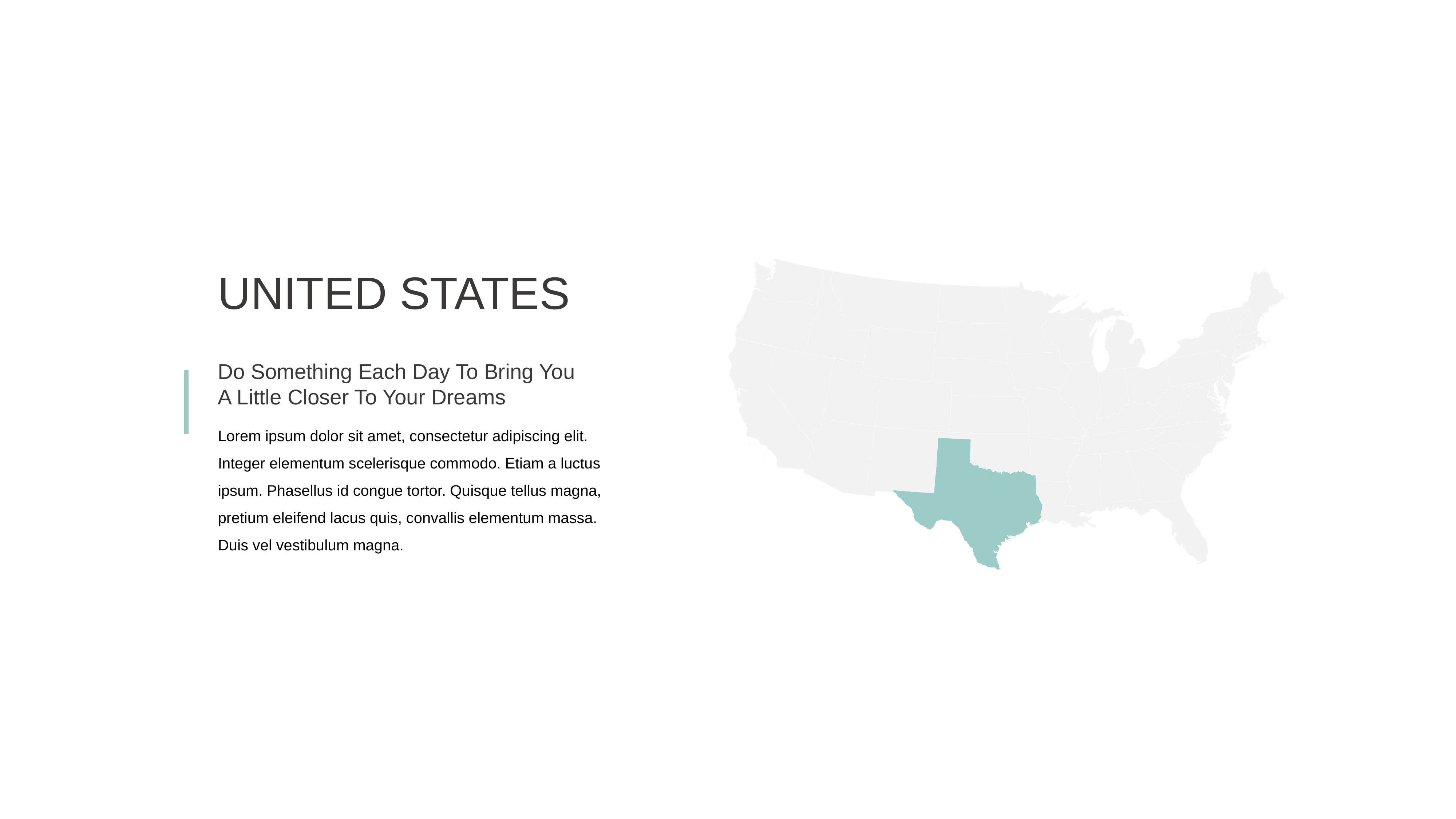

UNITED STATES
Do Something Each Day To Bring You A Little Closer To Your Dreams
Lorem ipsum dolor sit amet, consectetur adipiscing elit. Integer elementum scelerisque commodo. Etiam a luctus ipsum. Phasellus id congue tortor. Quisque tellus magna, pretium eleifend lacus quis, convallis elementum massa. Duis vel vestibulum magna.